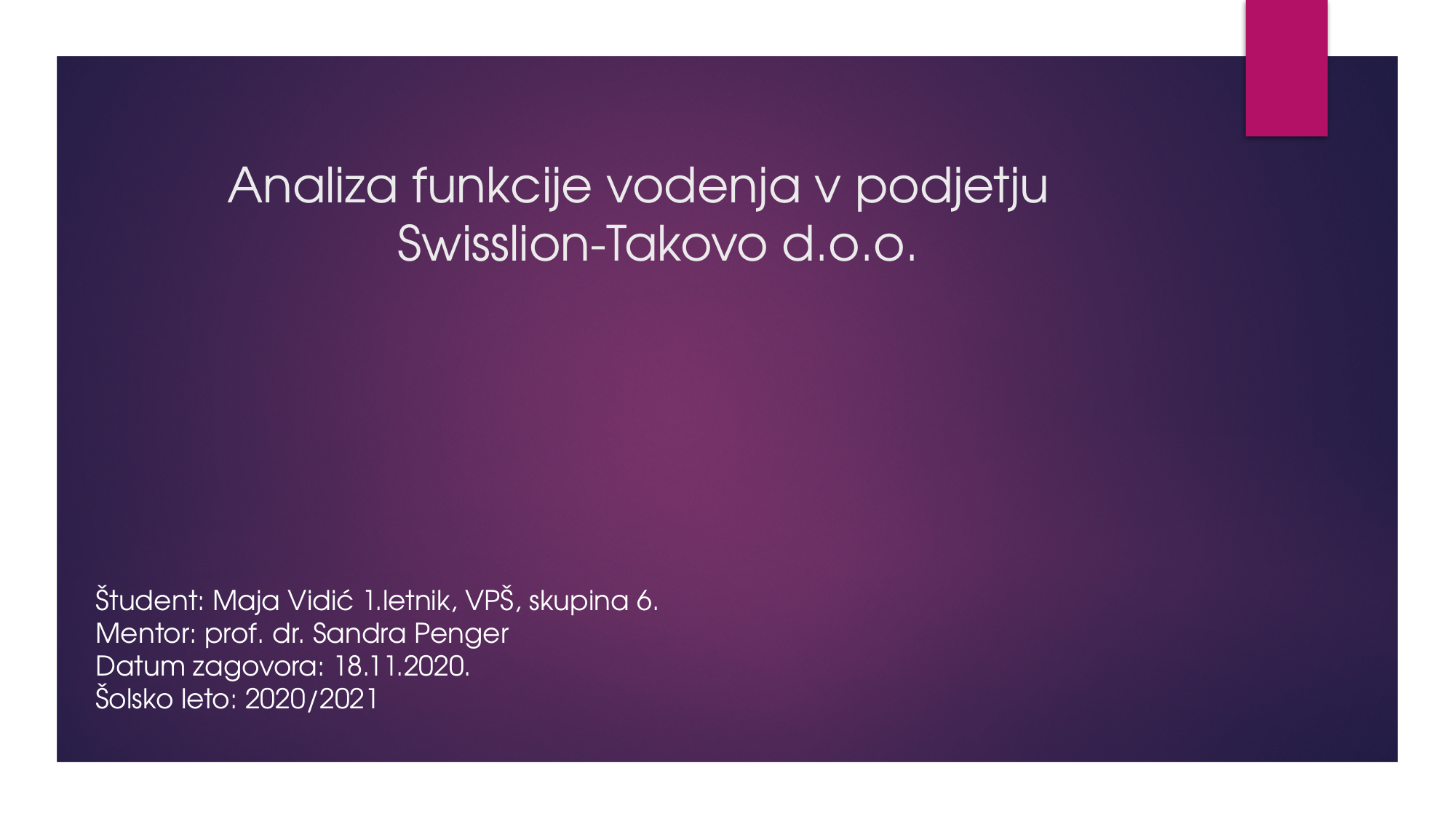

# Analiza funkcije vodenja v podjetju    Swisslion-Takovo d.o.o.

Študent: Maja Vidić 1.letnik, VPŠ, skupina 6.
Mentor: prof. dr. Sandra Penger
Datum zagovora: 18.11.2020.
Šolsko leto: 2020/2021